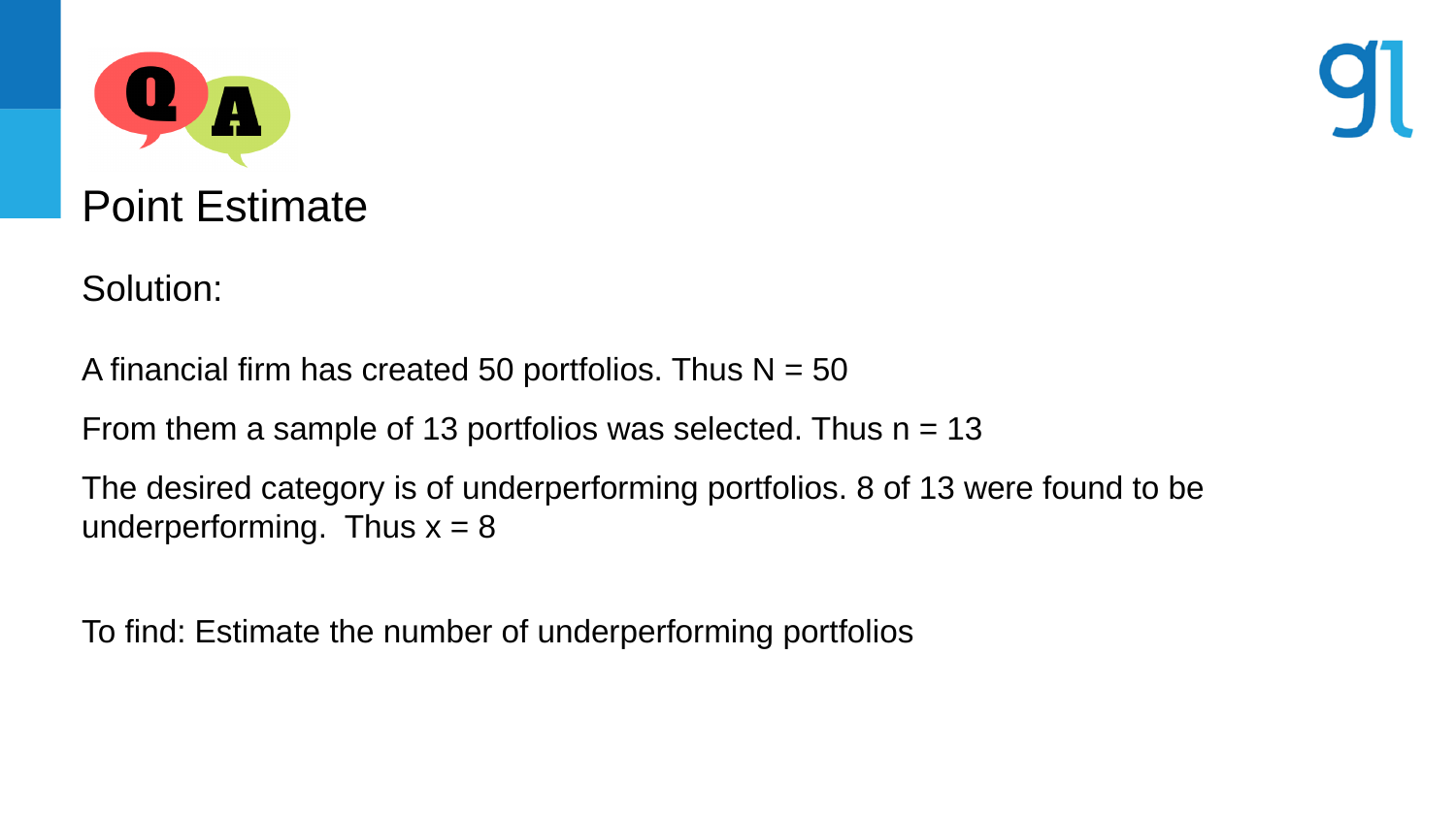

Point Estimate
Solution:
A financial firm has created 50 portfolios. Thus N = 50
From them a sample of 13 portfolios was selected. Thus n = 13
The desired category is of underperforming portfolios. 8 of 13 were found to be underperforming.  Thus x = 8
To find: Estimate the number of underperforming portfolios